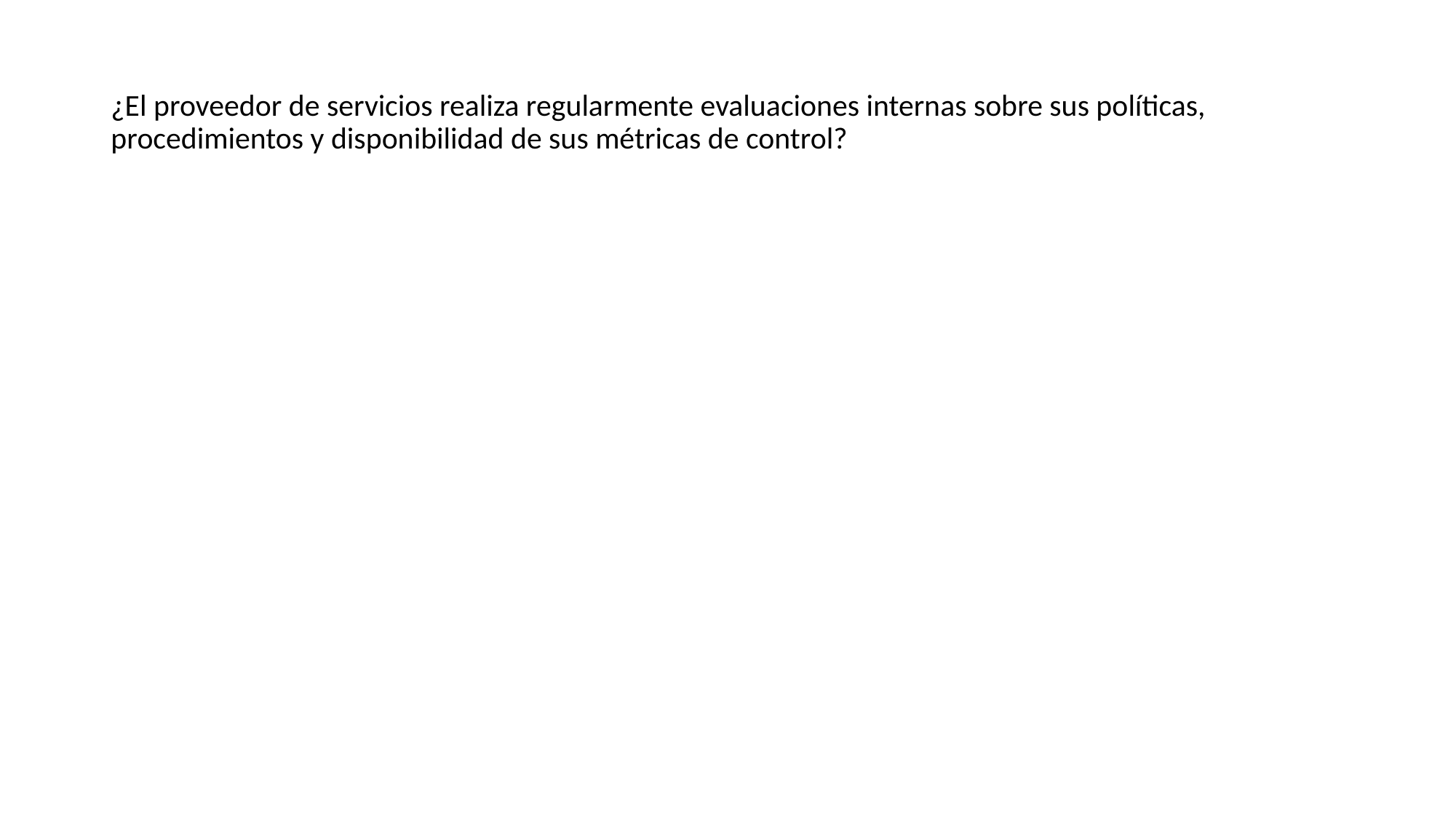

# ¿El proveedor de servicios realiza regularmente evaluaciones internas sobre sus políticas, procedimientos y disponibilidad de sus métricas de control?